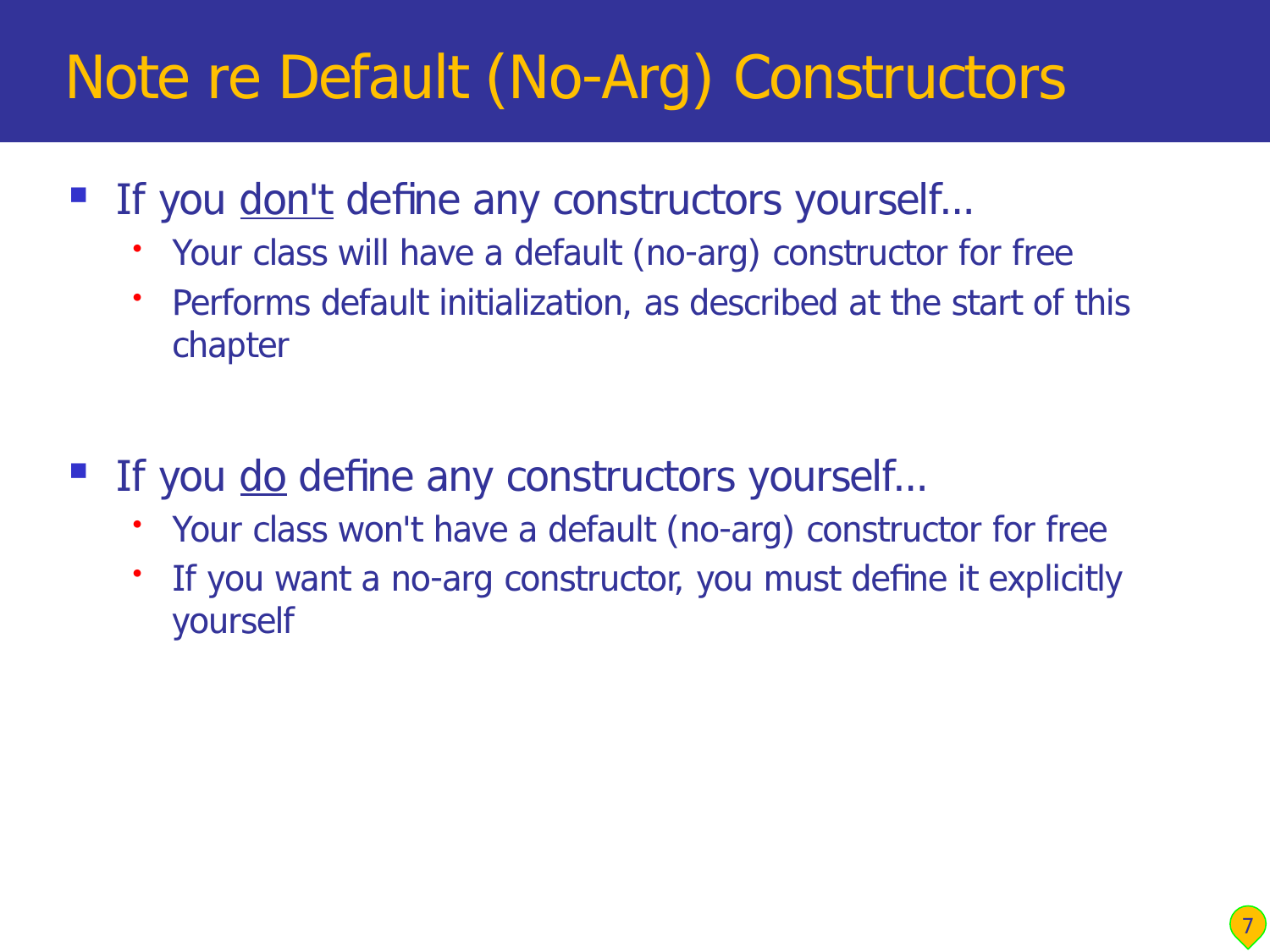

# Note re Default (No-Arg) Constructors
If you don't define any constructors yourself…
Your class will have a default (no-arg) constructor for free
Performs default initialization, as described at the start of this chapter

If you do define any constructors yourself…
Your class won't have a default (no-arg) constructor for free
If you want a no-arg constructor, you must define it explicitly yourself
7